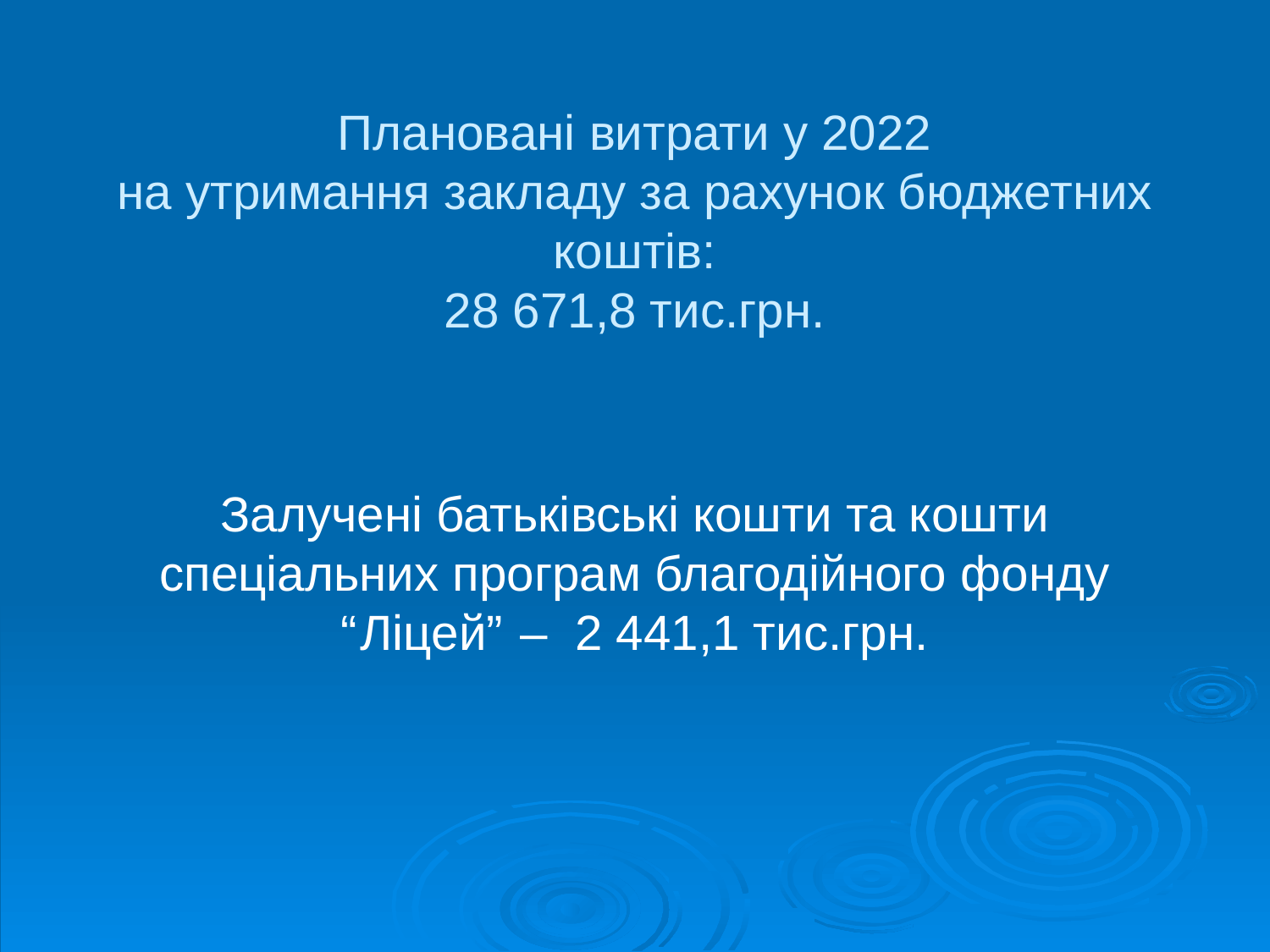

# Плановані витрати у 2022 на утримання закладу за рахунок бюджетних коштів: 28 671,8 тис.грн.
Залучені батьківські кошти та кошти спеціальних програм благодійного фонду “Ліцей” –  2 441,1 тис.грн.